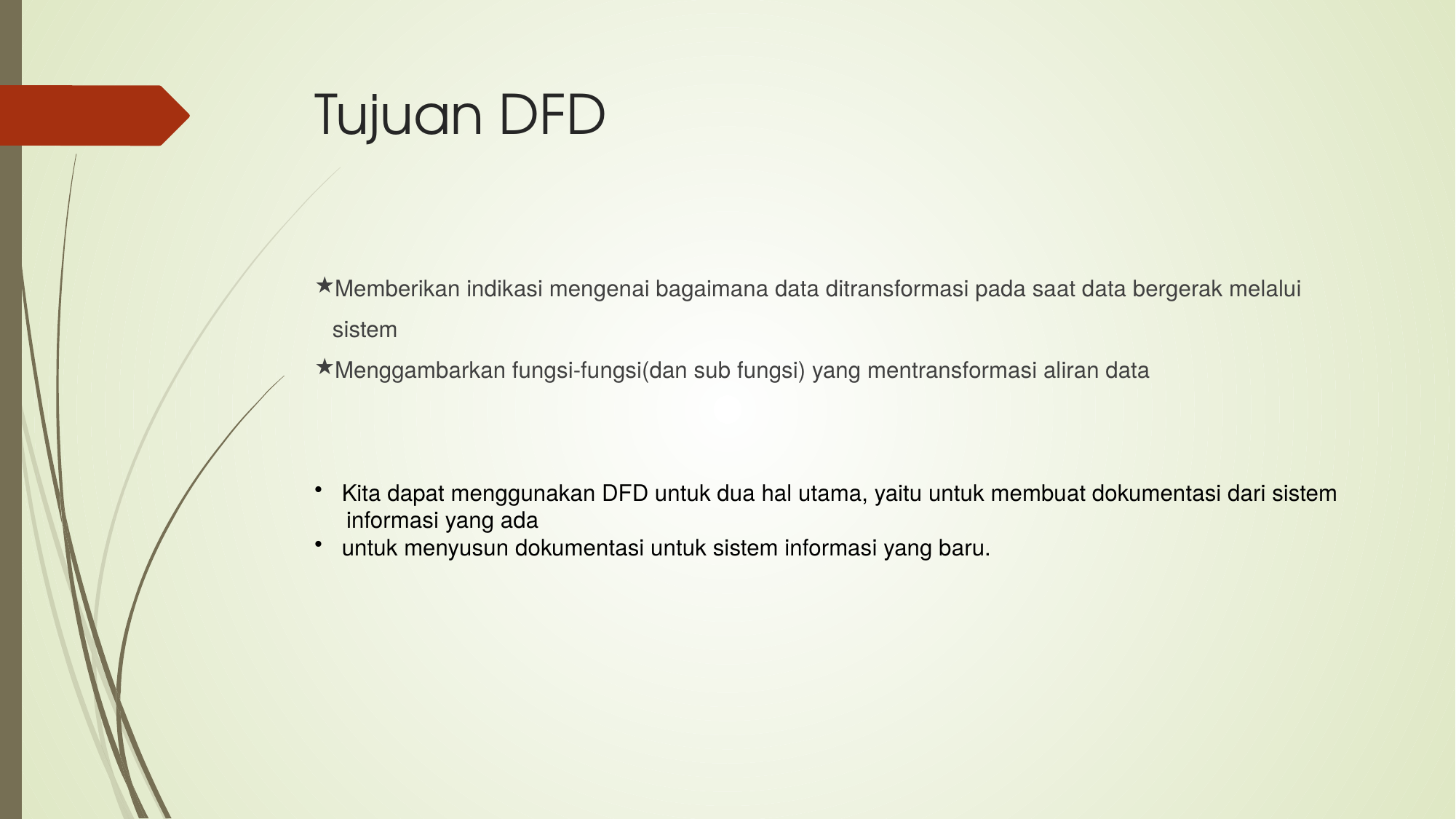

# Tujuan DFD
Memberikan indikasi mengenai bagaimana data ditransformasi pada saat data bergerak melalui sistem
Menggambarkan fungsi-fungsi(dan sub fungsi) yang mentransformasi aliran data

Kita dapat menggunakan DFD untuk dua hal utama, yaitu untuk membuat dokumentasi dari sistem
     informasi yang ada
untuk menyusun dokumentasi untuk sistem informasi yang baru.